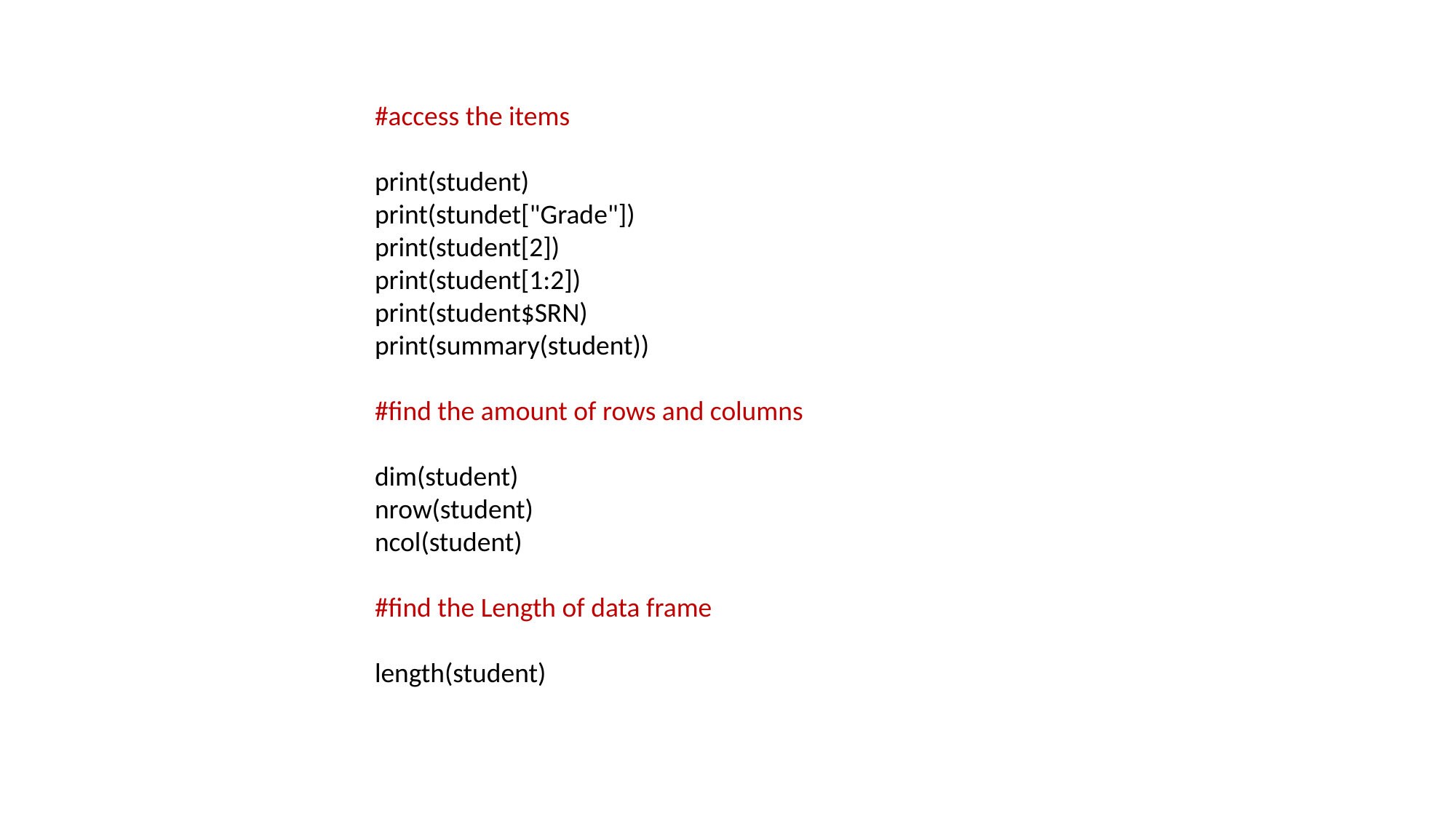

#access the items

print(student)
print(stundet["Grade"])
print(student[2])
print(student[1:2])
print(student$SRN)
print(summary(student))

#find the amount of rows and columns

dim(student)
nrow(student)
ncol(student)

#find the Length of data frame

length(student)